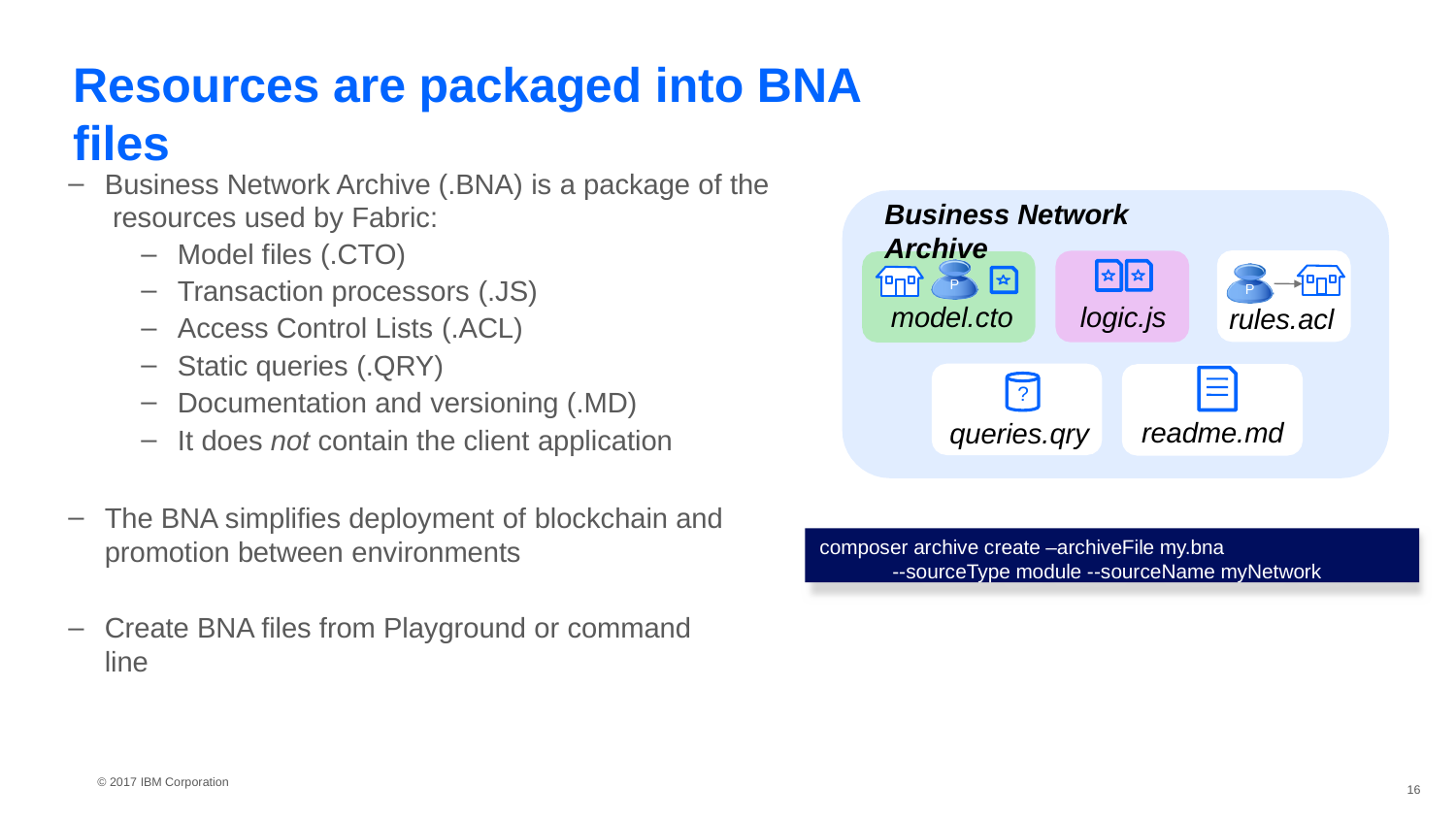

# Resources are packaged into BNA files
Business Network Archive (.BNA) is a package of the  resources used by Fabric:
Model files (.CTO)
Transaction processors (.JS)
Access Control Lists (.ACL)
Static queries (.QRY)
Documentation and versioning (.MD)
It does not contain the client application

The BNA simplifies deployment of blockchain and  promotion between environments

Create BNA files from Playground or command line

Business Network Archive

P

P

logic.js
model.cto
rules.acl

?
queries.qry

readme.md

composer archive create –archiveFile my.bna
--sourceType module --sourceName myNetwork
© 2017 IBM Corporation
16